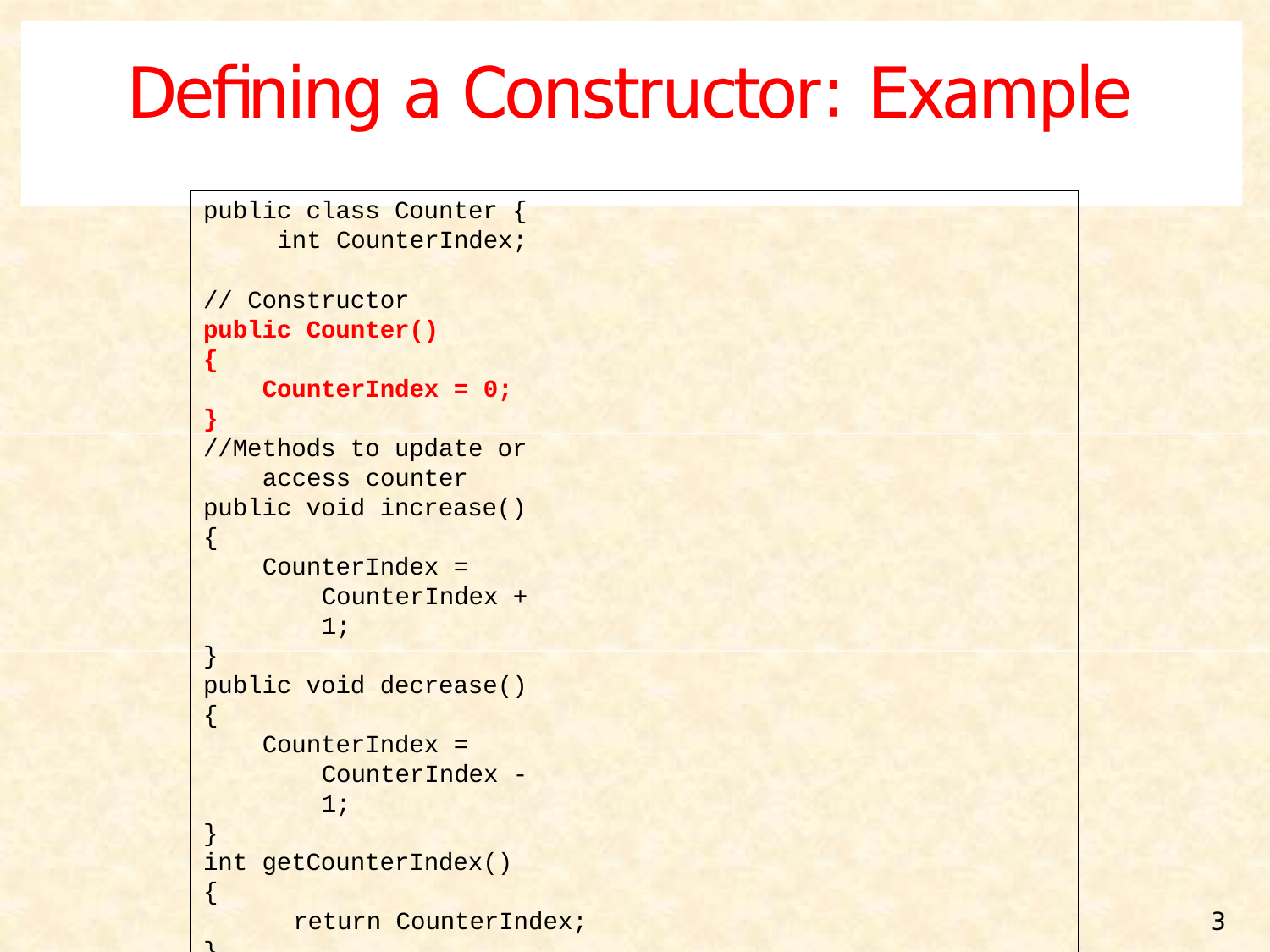

# Defining a Constructor: Example
public class Counter {  int CounterIndex;

// Constructor
public Counter()
{
CounterIndex = 0;
}
//Methods to update or access counter
public void increase()
{
CounterIndex = CounterIndex + 1;
}
public void decrease()
{
CounterIndex = CounterIndex - 1;
}
int getCounterIndex()
{
return CounterIndex;
}
}
3